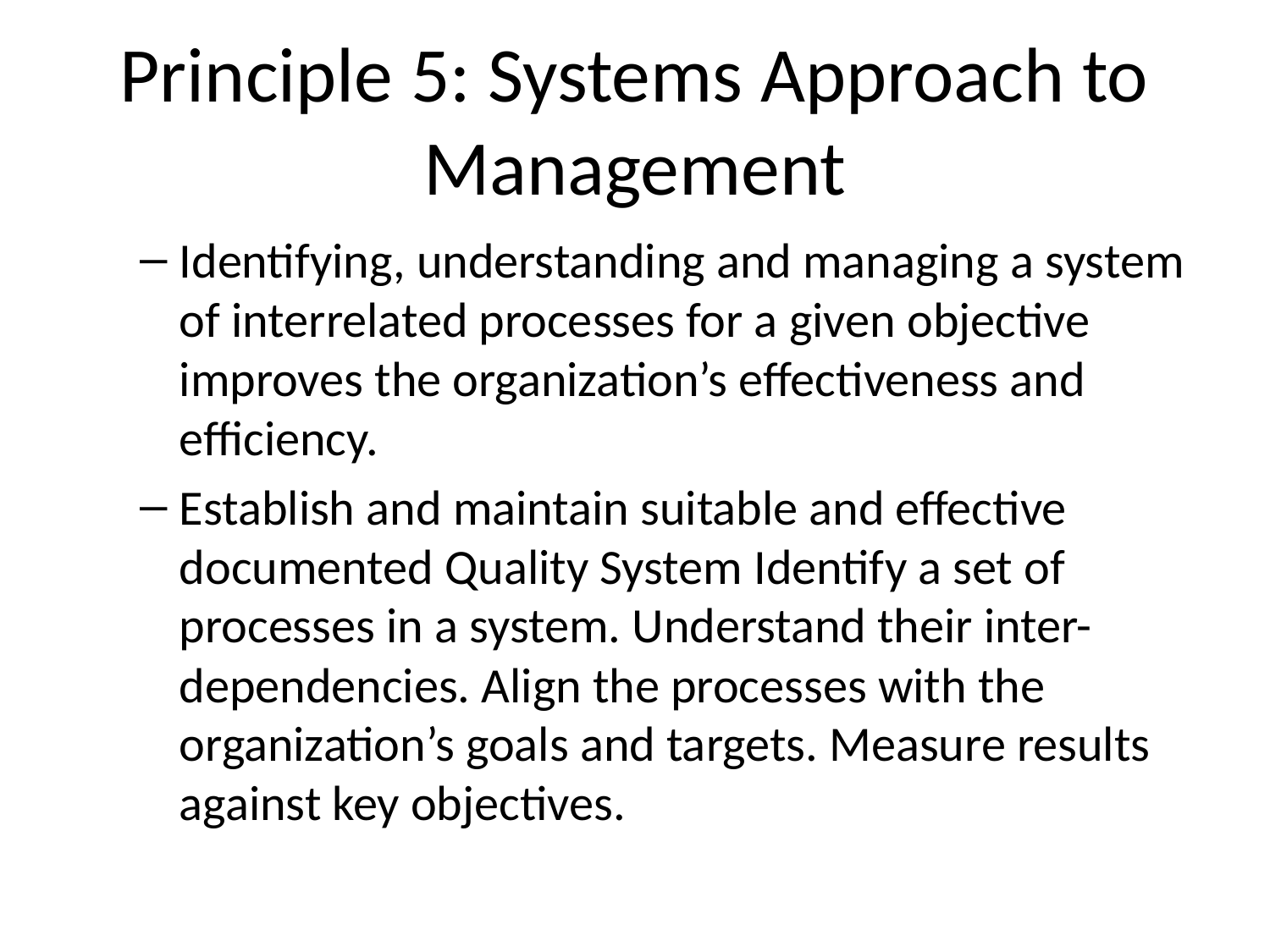

# Principle 5: Systems Approach to Management
Identifying, understanding and managing a system of interrelated processes for a given objective improves the organization’s effectiveness and efficiency.
Establish and maintain suitable and effective documented Quality System Identify a set of processes in a system. Understand their inter-dependencies. Align the processes with the organization’s goals and targets. Measure results against key objectives.